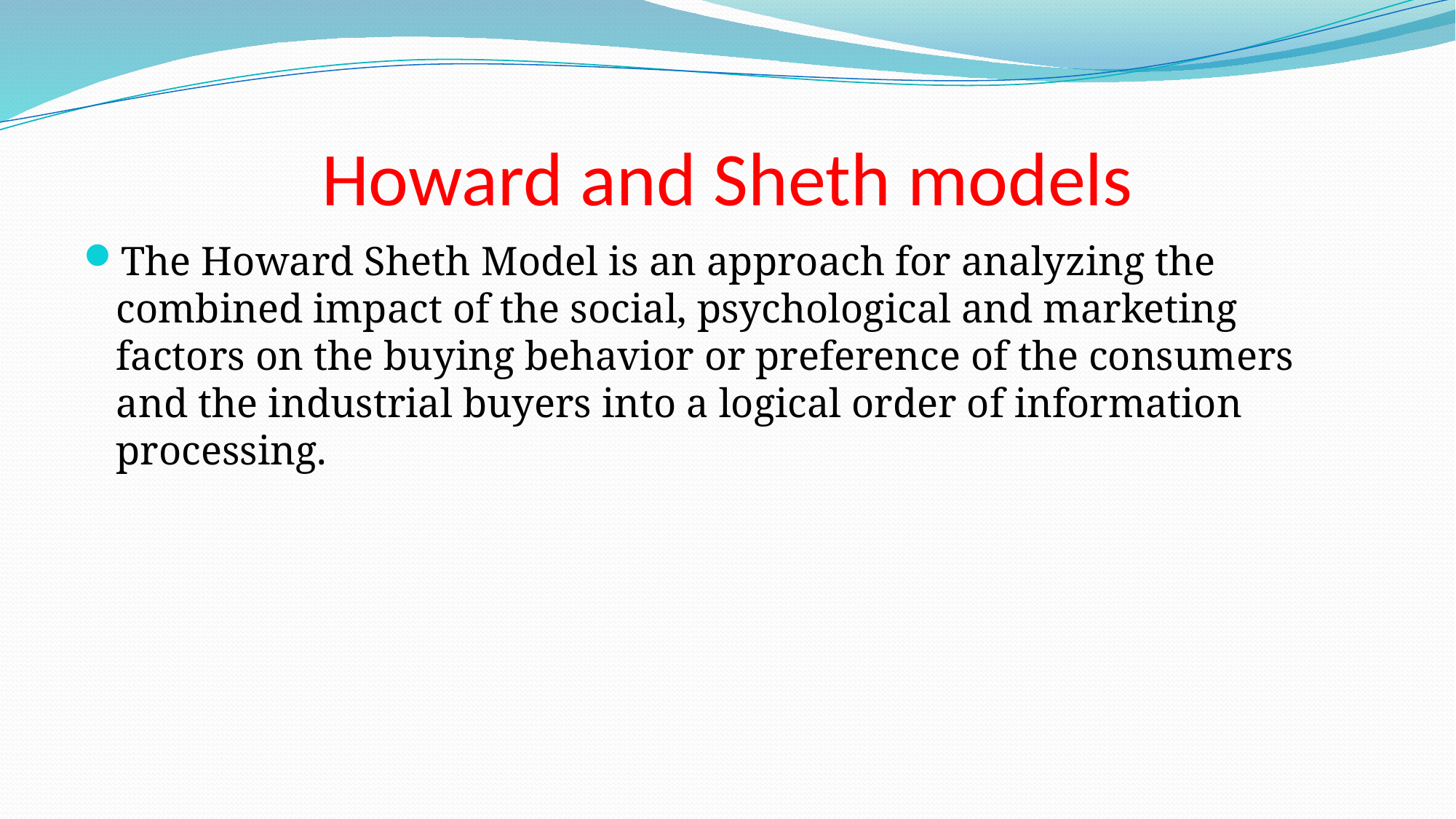

# Howard and Sheth models
The Howard Sheth Model is an approach for analyzing the combined impact of the social, psychological and marketing factors on the buying behavior or preference of the consumers and the industrial buyers into a logical order of information processing.